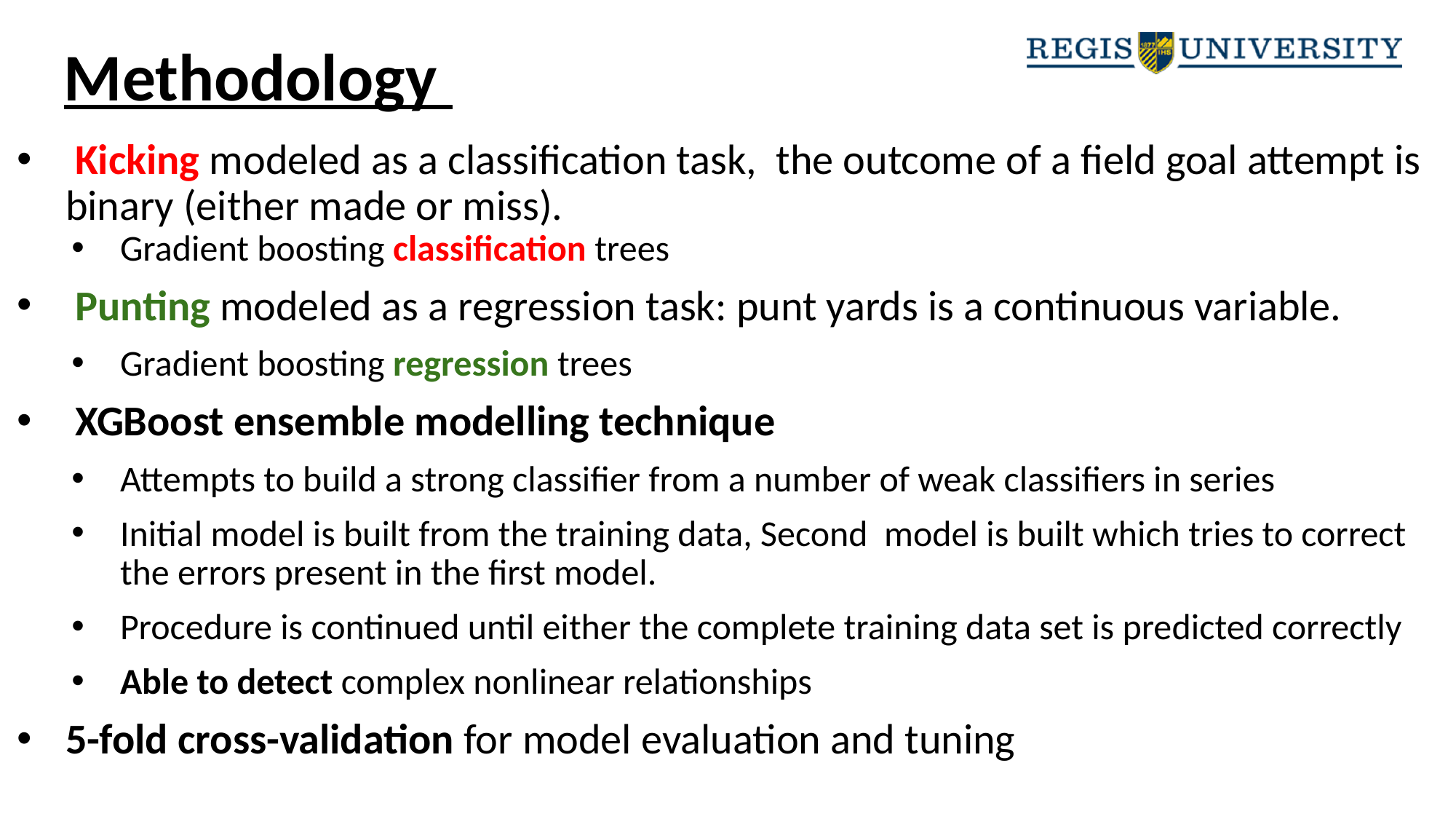

# Methodology
 Kicking modeled as a classification task,  the outcome of a field goal attempt is binary (either made or miss).
Gradient boosting classification trees
 Punting modeled as a regression task: punt yards is a continuous variable.
Gradient boosting regression trees
 XGBoost ensemble modelling technique
Attempts to build a strong classifier from a number of weak classifiers in series
Initial model is built from the training data, Second  model is built which tries to correct the errors present in the first model.
Procedure is continued until either the complete training data set is predicted correctly
Able to detect complex nonlinear relationships
5-fold cross-validation for model evaluation and tuning